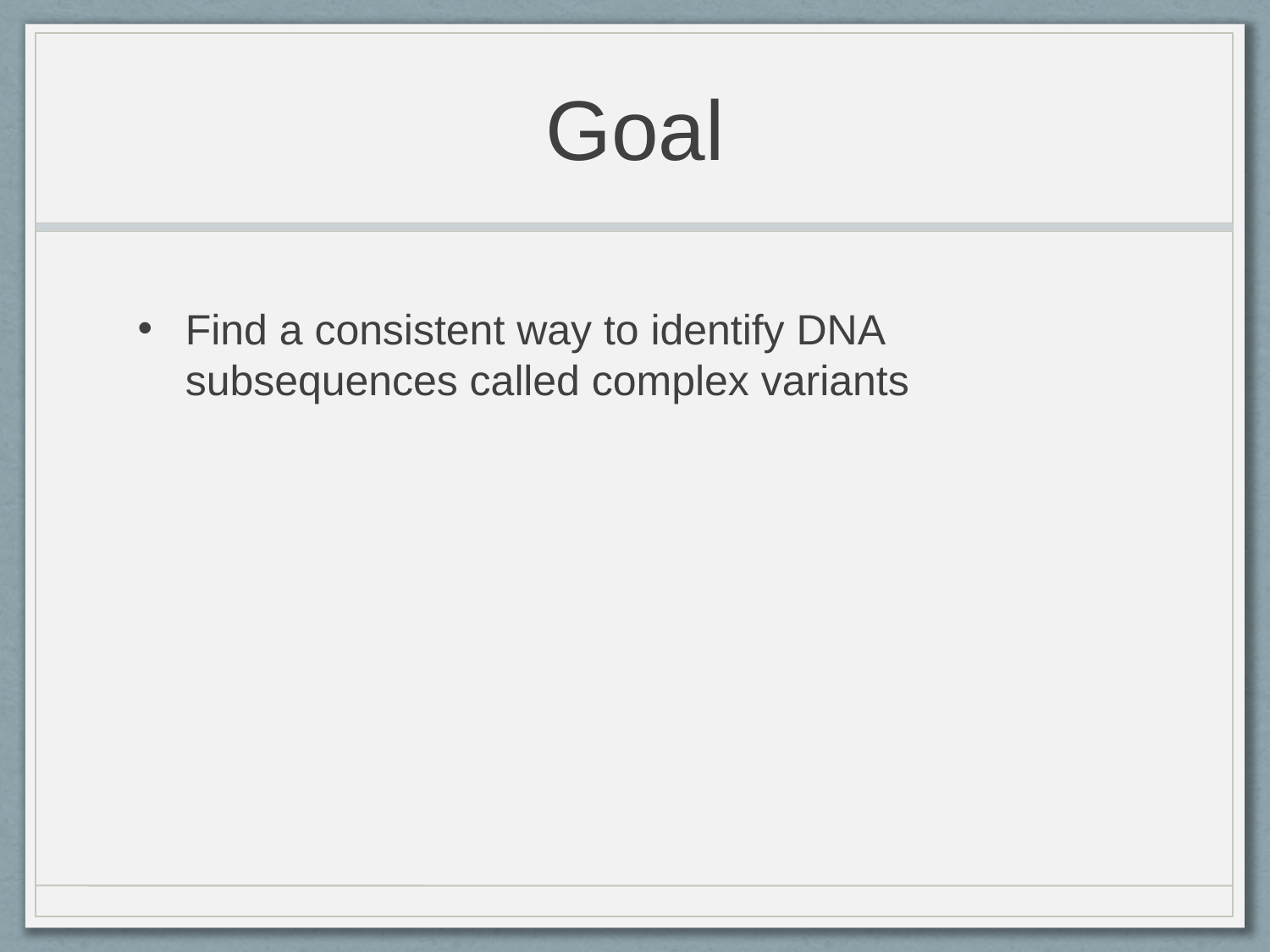

# Goal
Find a consistent way to identify DNA subsequences called complex variants